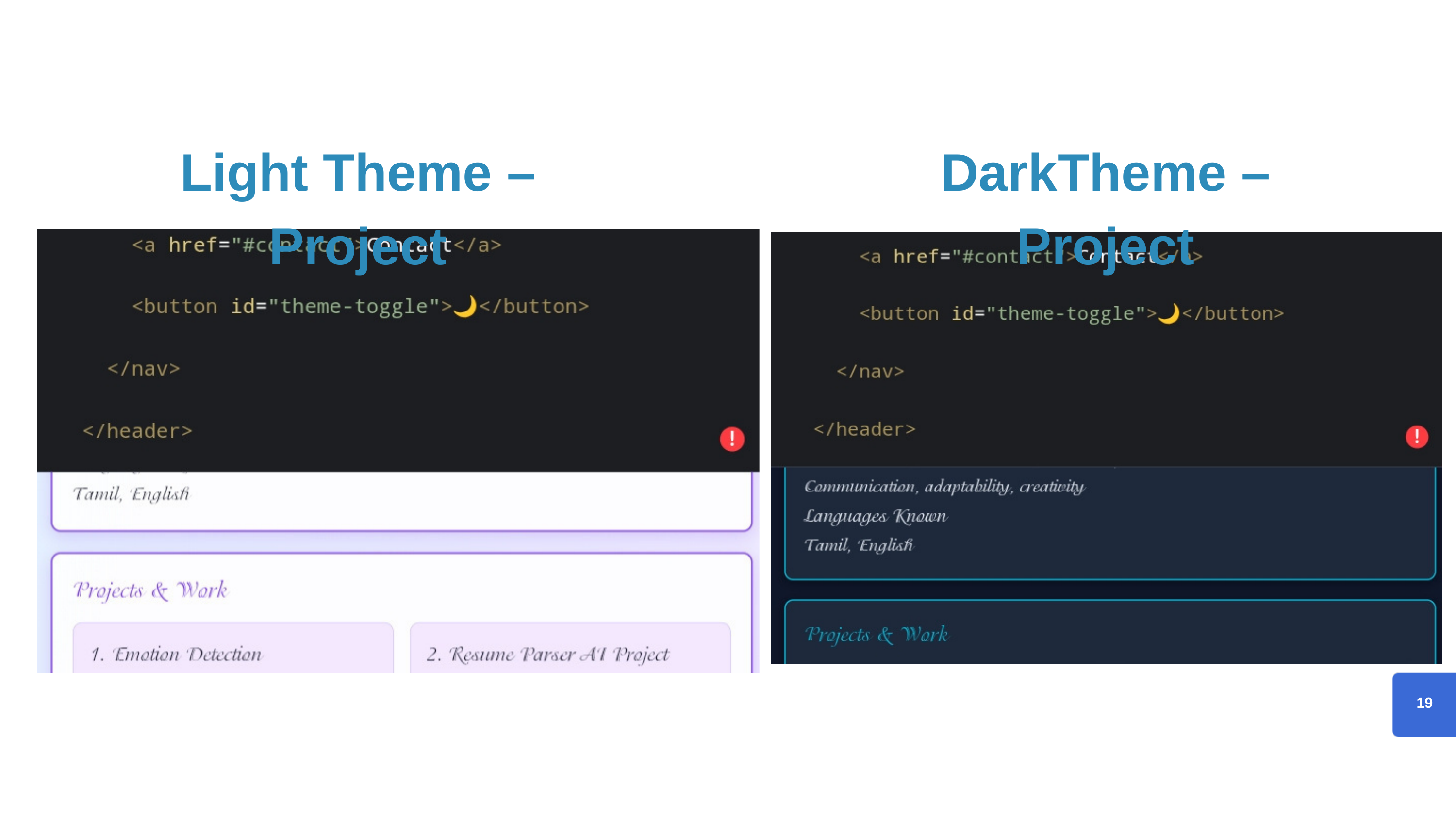

Light Theme – Project
DarkTheme – Project

19